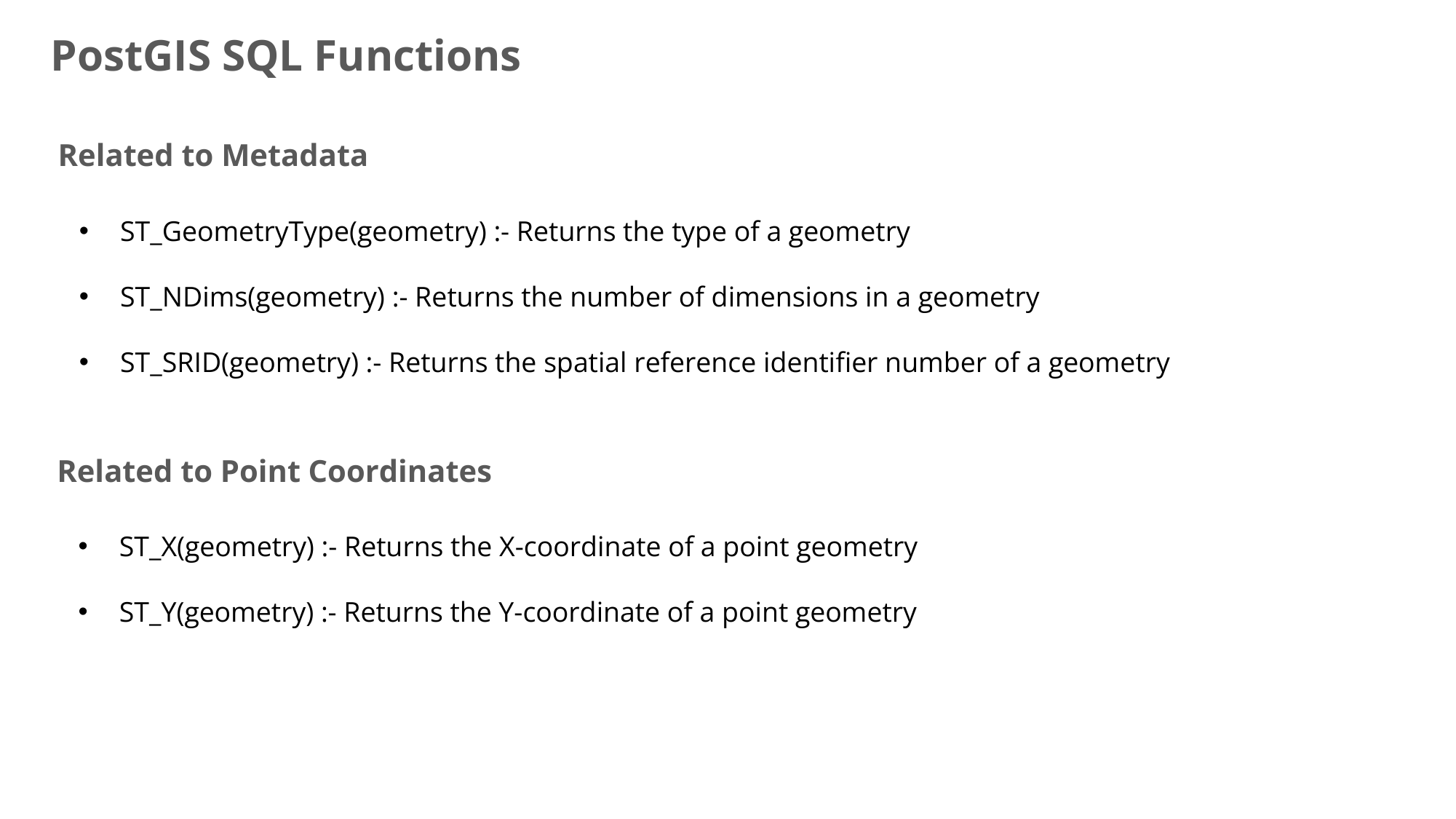

PostGIS SQL Functions
Related to Metadata
ST_GeometryType(geometry) :- Returns the type of a geometry
ST_NDims(geometry) :- Returns the number of dimensions in a geometry
ST_SRID(geometry) :- Returns the spatial reference identifier number of a geometry
Related to Point Coordinates
ST_X(geometry) :- Returns the X-coordinate of a point geometry
ST_Y(geometry) :- Returns the Y-coordinate of a point geometry